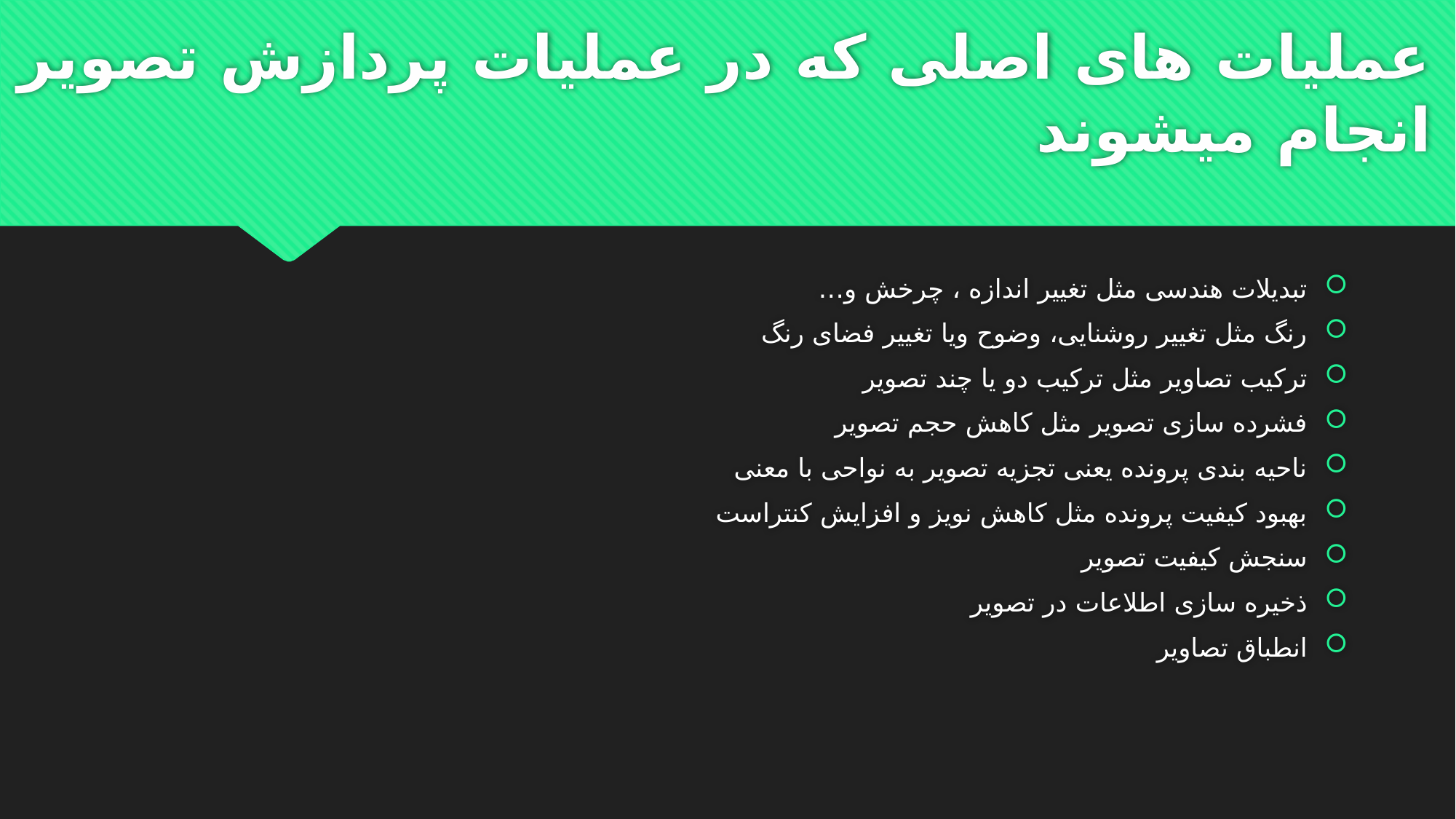

# عملیات های اصلی که در عملیات پردازش تصویر انجام میشوند
تبدیلات هندسی مثل تغییر اندازه ، چرخش و…
رنگ مثل تغییر روشنایی، وضوح ویا تغییر فضای رنگ
ترکیب تصاویر مثل ترکیب دو یا چند تصویر
فشرده سازی تصویر مثل کاهش حجم تصویر
ناحیه بندی پرونده یعنی تجزیه تصویر به نواحی با معنی
بهبود کیفیت پرونده مثل کاهش نویز و افزایش کنتراست
سنجش کیفیت تصویر
ذخیره سازی اطلاعات در تصویر
انطباق تصاویر